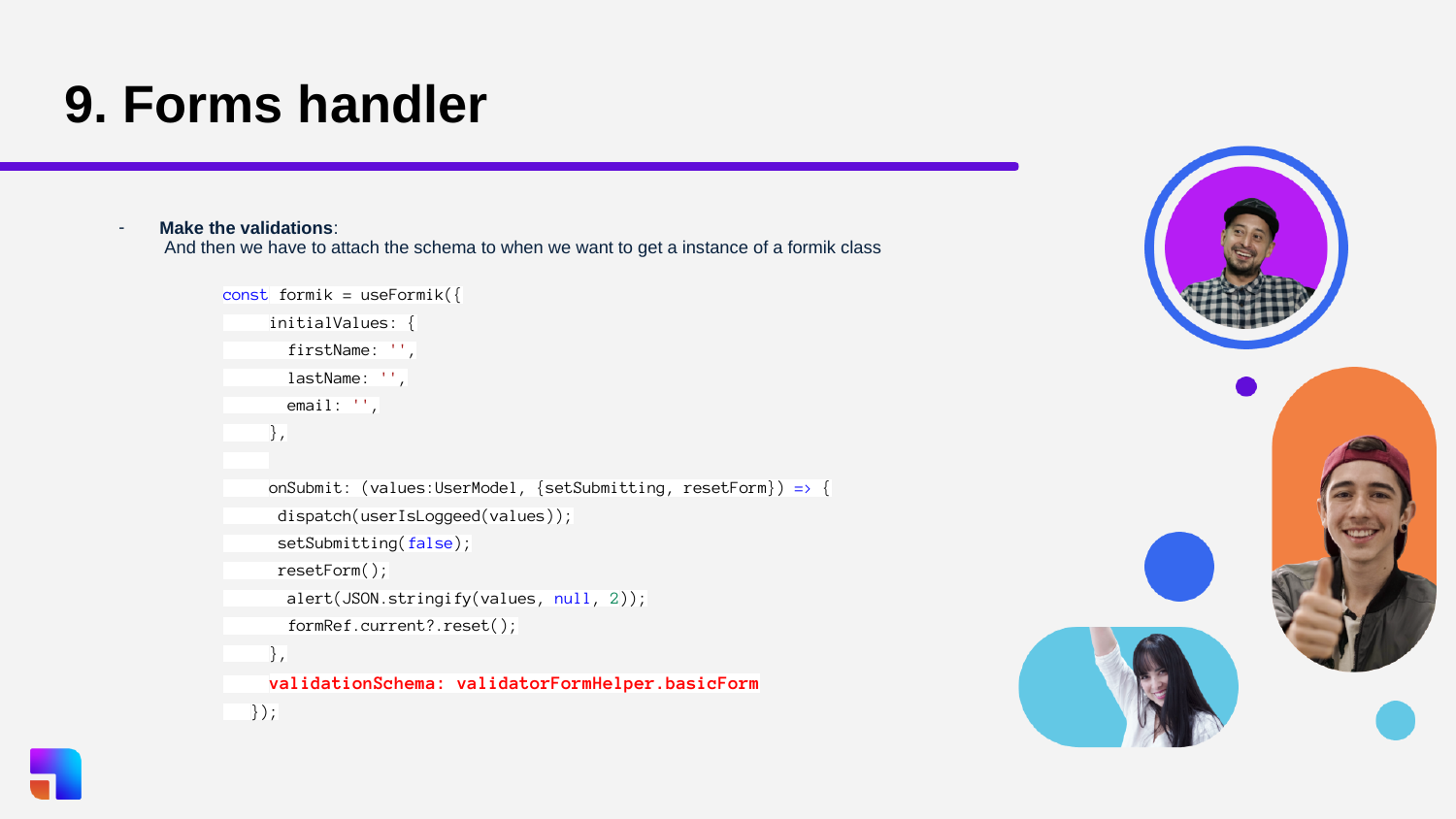

# 9. Forms handler
Make the validations:
 And then we have to attach the schema to when we want to get a instance of a formik class

const formik = useFormik({
     initialValues: {
       firstName: '',
       lastName: '',
       email: '',
     },

     onSubmit: (values:UserModel, {setSubmitting, resetForm}) => {
      dispatch(userIsLoggeed(values));
      setSubmitting(false);
      resetForm();
       alert(JSON.stringify(values, null, 2));
       formRef.current?.reset();
     },
     validationSchema: validatorFormHelper.basicForm
   });